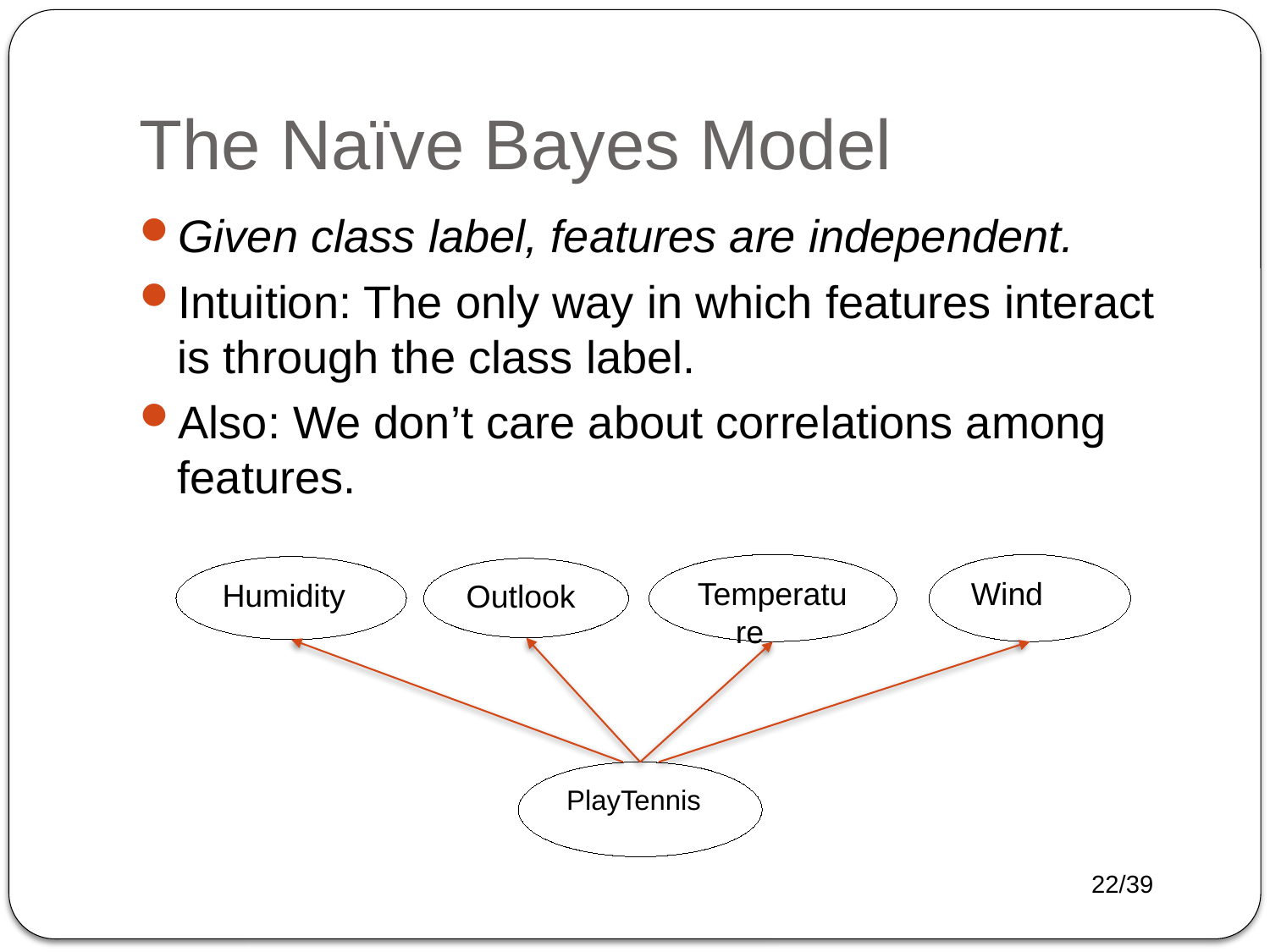

# The Naïve Bayes Model
Given class label, features are independent.
Intuition: The only way in which features interact is through the class label.
Also: We don’t care about correlations among features.

Temperature
Wind
Humidity
Outlook
PlayTennis